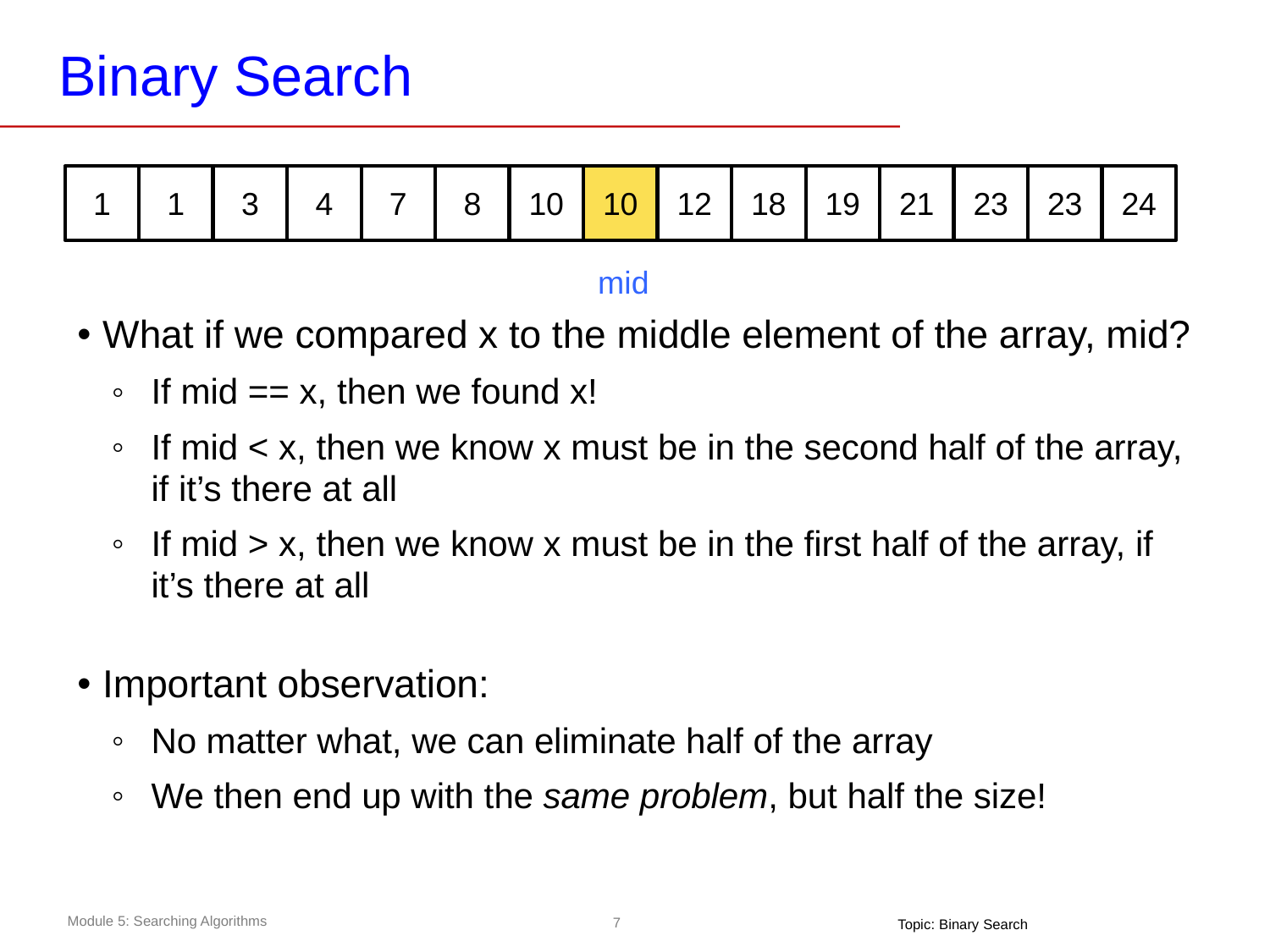

# Binary Search
1
1
3
4
7
8
10
10
12
18
19
21
23
23
24
mid
What if we compared x to the middle element of the array, mid?
If mid == x, then we found x!
If mid < x, then we know x must be in the second half of the array, if it’s there at all
If mid > x, then we know x must be in the first half of the array, if it’s there at all

Important observation:
No matter what, we can eliminate half of the array
We then end up with the same problem, but half the size!
Topic: Binary Search